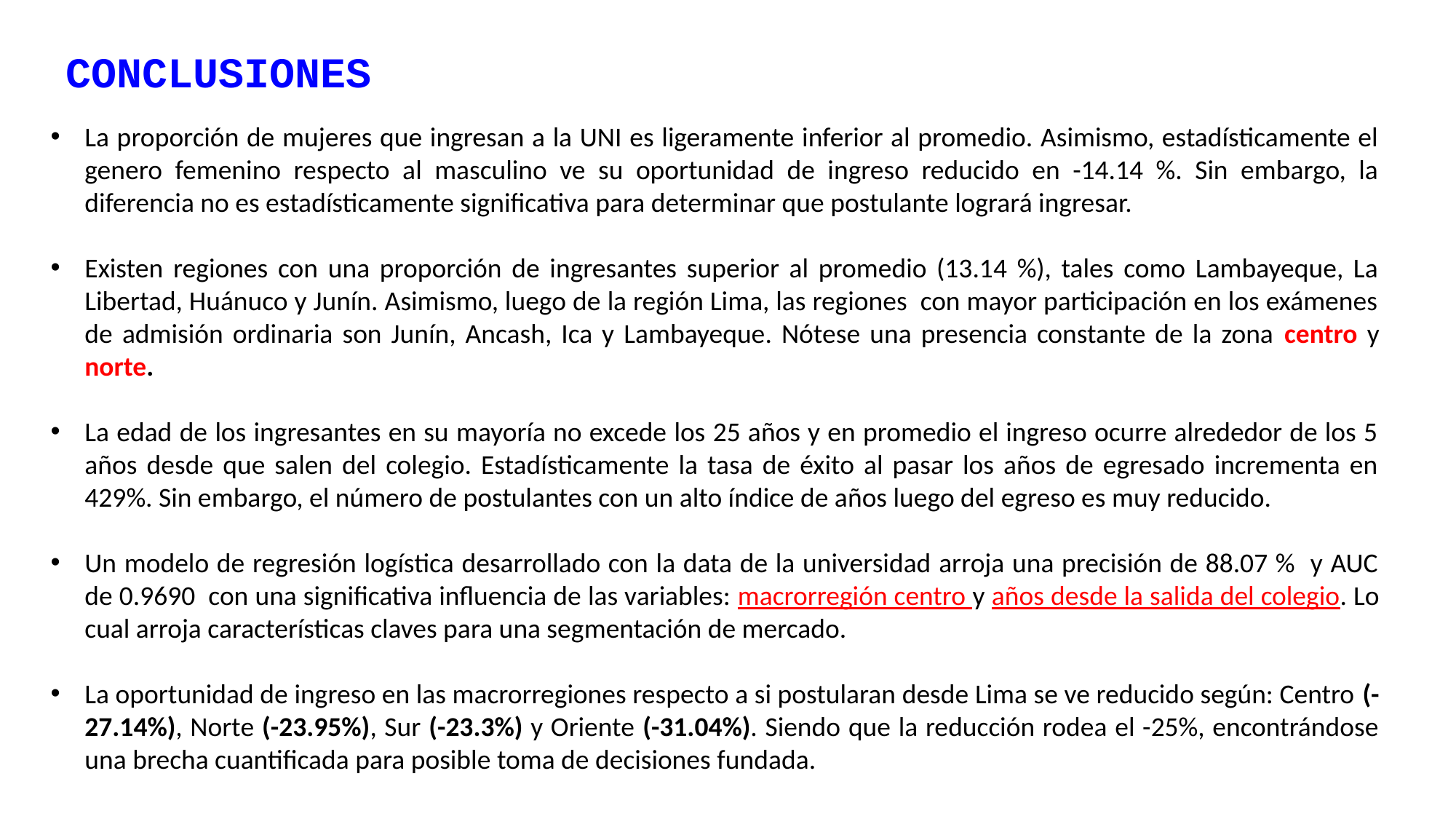

CONCLUSIONES
La proporción de mujeres que ingresan a la UNI es ligeramente inferior al promedio. Asimismo, estadísticamente el genero femenino respecto al masculino ve su oportunidad de ingreso reducido en -14.14 %. Sin embargo, la diferencia no es estadísticamente significativa para determinar que postulante logrará ingresar.

Existen regiones con una proporción de ingresantes superior al promedio (13.14 %), tales como Lambayeque, La Libertad, Huánuco y Junín. Asimismo, luego de la región Lima, las regiones  con mayor participación en los exámenes de admisión ordinaria son Junín, Ancash, Ica y Lambayeque. Nótese una presencia constante de la zona centro y norte.

La edad de los ingresantes en su mayoría no excede los 25 años y en promedio el ingreso ocurre alrededor de los 5 años desde que salen del colegio. Estadísticamente la tasa de éxito al pasar los años de egresado incrementa en 429%. Sin embargo, el número de postulantes con un alto índice de años luego del egreso es muy reducido.

Un modelo de regresión logística desarrollado con la data de la universidad arroja una precisión de 88.07 %  y AUC de 0.9690  con una significativa influencia de las variables: macrorregión centro y años desde la salida del colegio. Lo cual arroja características claves para una segmentación de mercado.

La oportunidad de ingreso en las macrorregiones respecto a si postularan desde Lima se ve reducido según: Centro (-27.14%), Norte (-23.95%), Sur (-23.3%) y Oriente (-31.04%). Siendo que la reducción rodea el -25%, encontrándose una brecha cuantificada para posible toma de decisiones fundada.